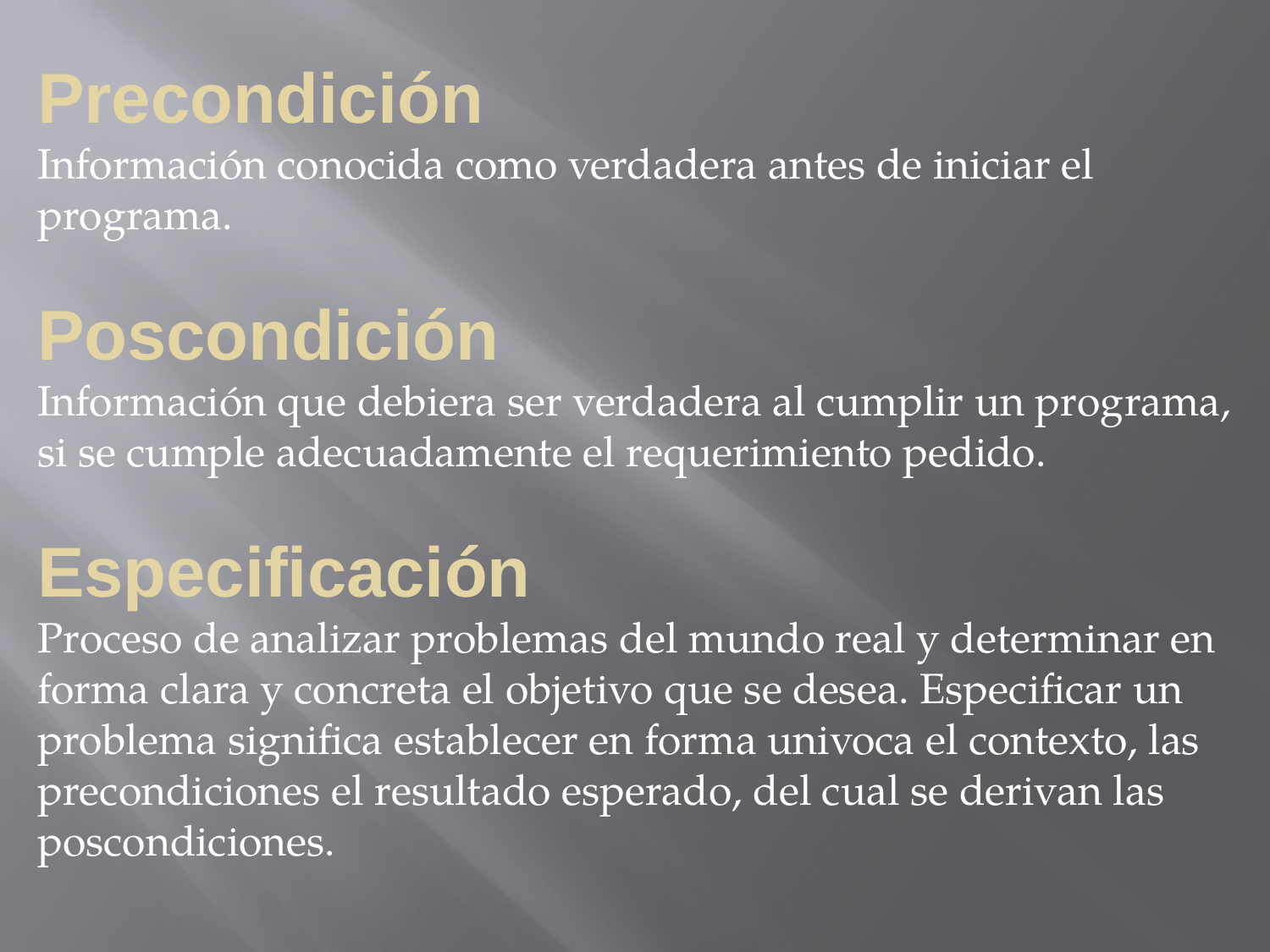

Precondición
Información conocida como verdadera antes de iniciar el programa.

Poscondición
Información que debiera ser verdadera al cumplir un programa, si se cumple adecuadamente el requerimiento pedido.

Especificación
Proceso de analizar problemas del mundo real y determinar en forma clara y concreta el objetivo que se desea. Especificar un problema significa establecer en forma univoca el contexto, las precondiciones el resultado esperado, del cual se derivan las poscondiciones.